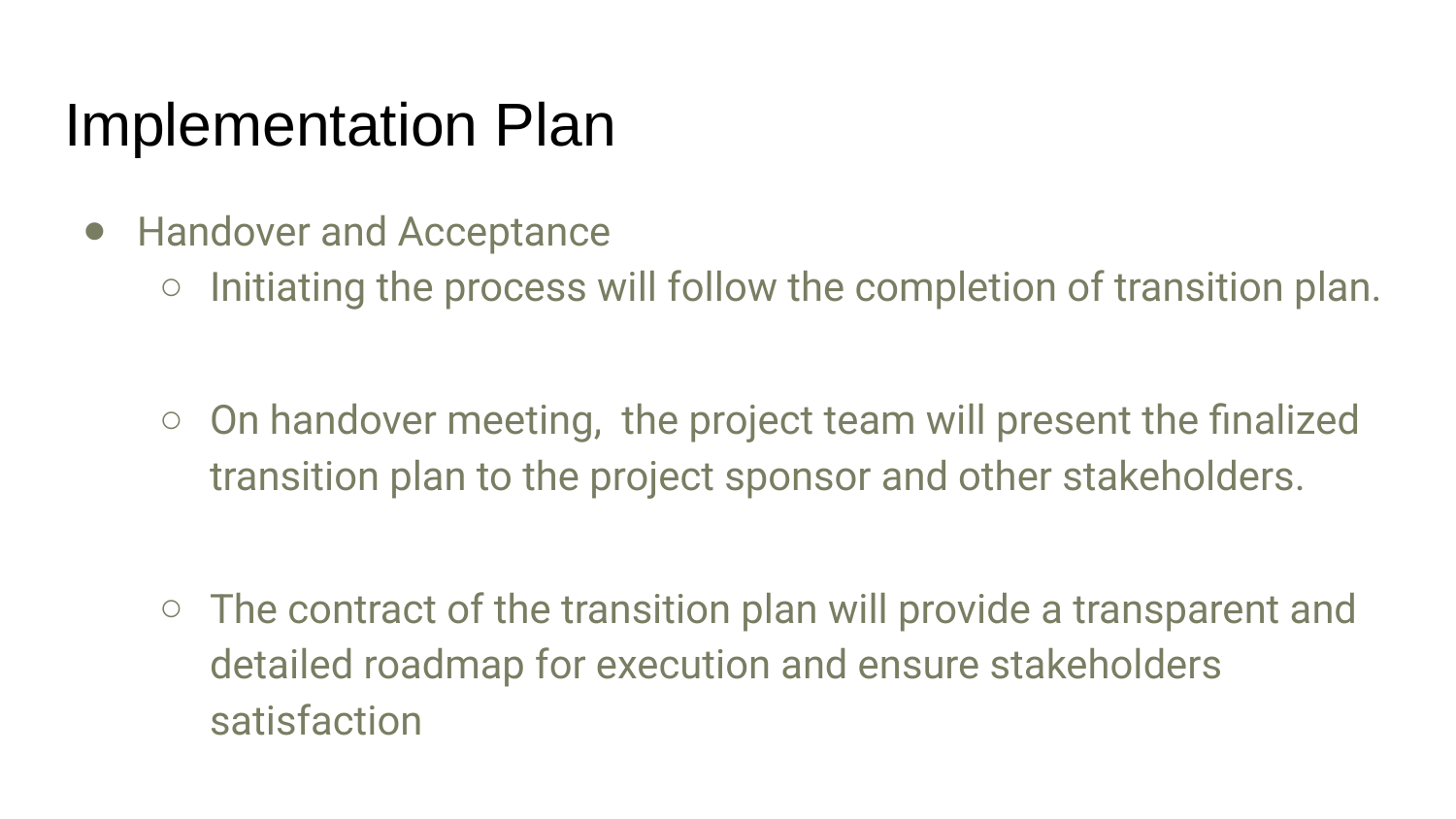

# Implementation Plan
Handover and Acceptance
Initiating the process will follow the completion of transition plan.

On handover meeting,  the project team will present the finalized transition plan to the project sponsor and other stakeholders.

The contract of the transition plan will provide a transparent and detailed roadmap for execution and ensure stakeholders satisfaction